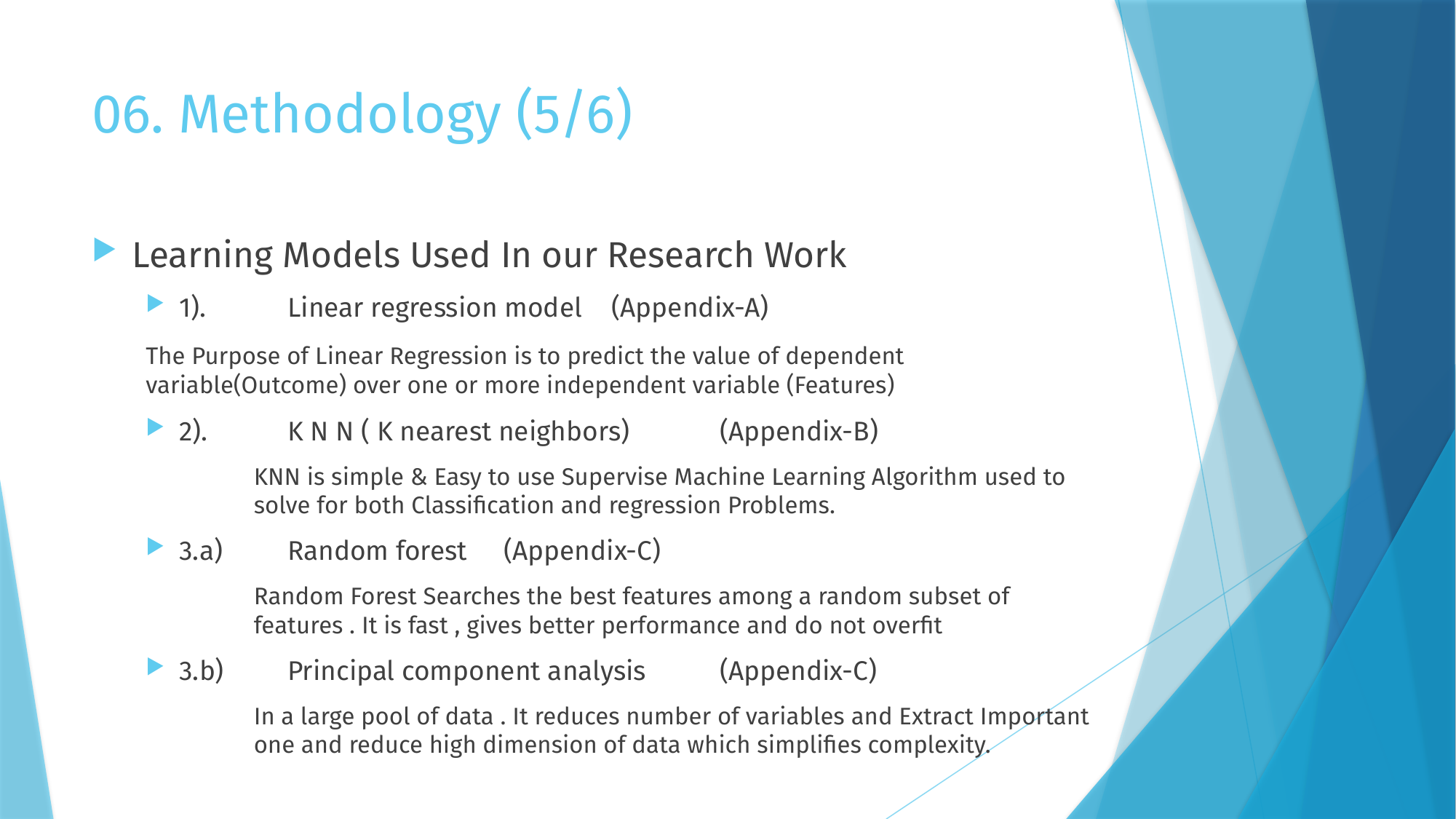

# 06. Methodology (5/6)
Learning Models Used In our Research Work
1).  	Linear regression model 		(Appendix-A)
		The Purpose of Linear Regression is to predict the value of dependent 			variable(Outcome) over one or more independent variable (Features)
2).	K N N ( K nearest neighbors) 	(Appendix-B)
KNN is simple & Easy to use Supervise Machine Learning Algorithm used to solve for both Classification and regression Problems.
3.a) 	Random forest				(Appendix-C)
Random Forest Searches the best features among a random subset of features . It is fast , gives better performance and do not overfit
3.b)	Principal component analysis	(Appendix-C)
In a large pool of data . It reduces number of variables and Extract Important one and reduce high dimension of data which simplifies complexity.